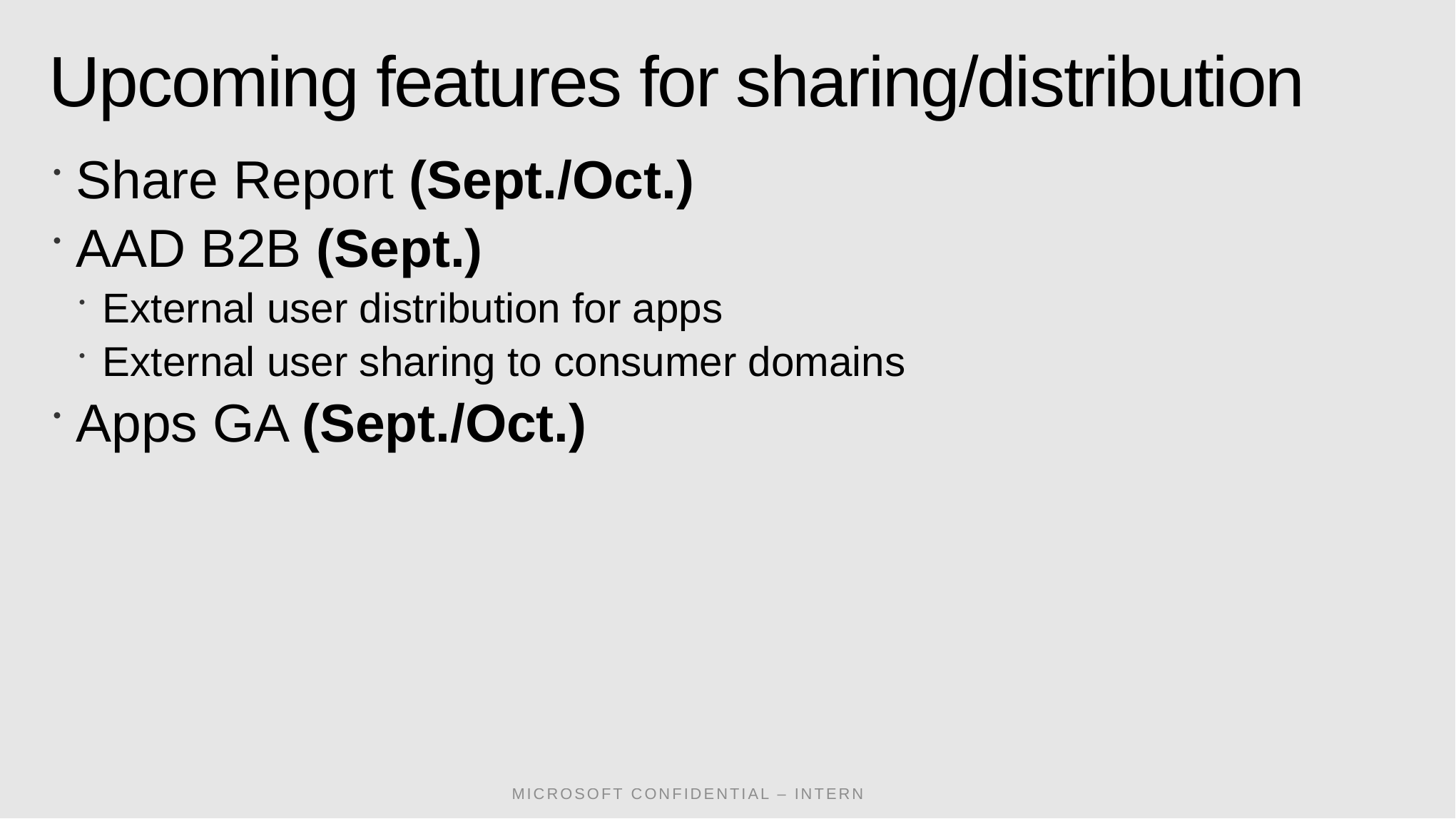

# Upcoming features for sharing/distribution
Share Report (Sept./Oct.)
AAD B2B (Sept.)
External user distribution for apps
External user sharing to consumer domains
Apps GA (Sept./Oct.)